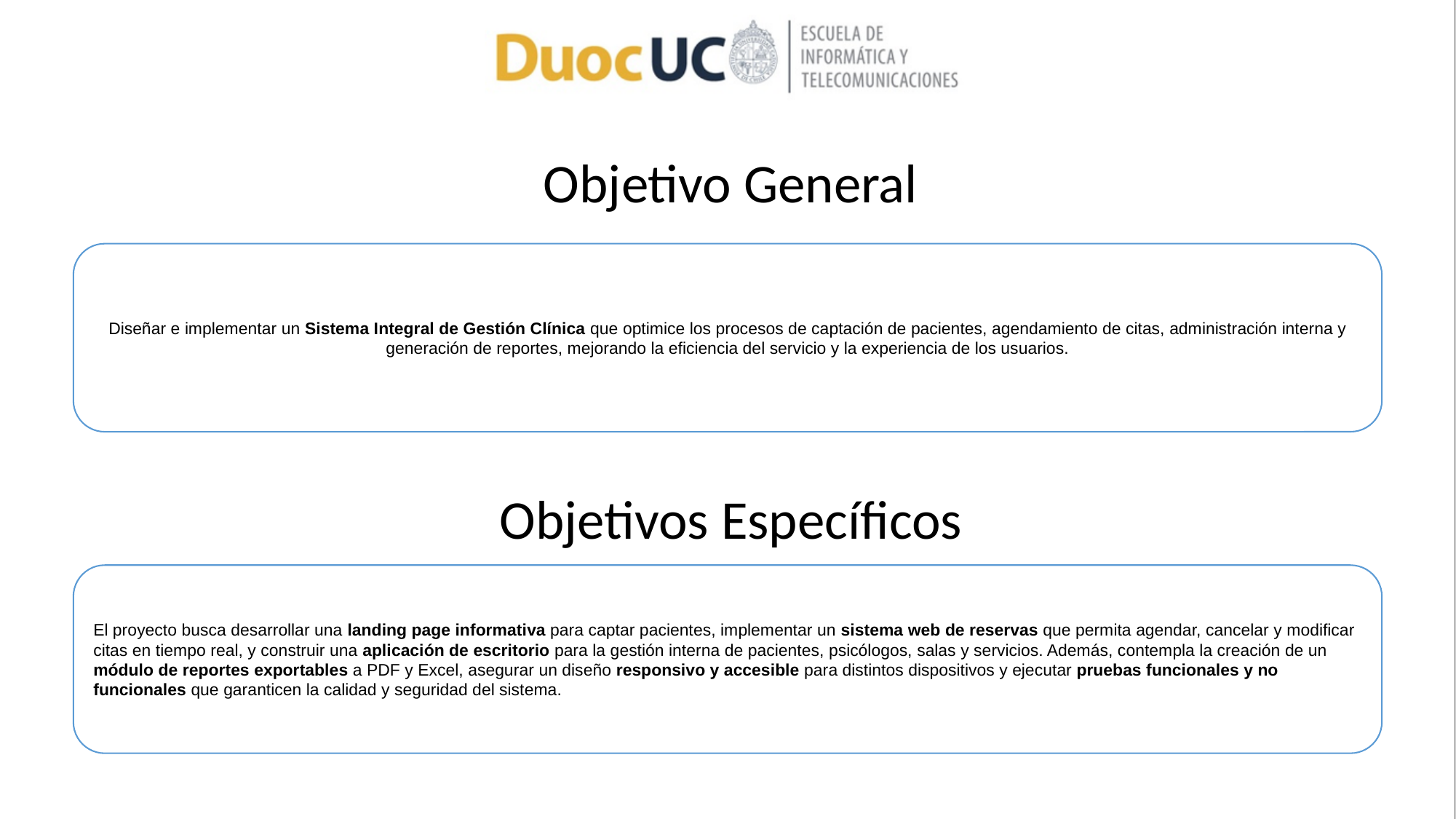

Objetivo General
Diseñar e implementar un Sistema Integral de Gestión Clínica que optimice los procesos de captación de pacientes, agendamiento de citas, administración interna y generación de reportes, mejorando la eficiencia del servicio y la experiencia de los usuarios.
Objetivos Específicos
El proyecto busca desarrollar una landing page informativa para captar pacientes, implementar un sistema web de reservas que permita agendar, cancelar y modificar citas en tiempo real, y construir una aplicación de escritorio para la gestión interna de pacientes, psicólogos, salas y servicios. Además, contempla la creación de un módulo de reportes exportables a PDF y Excel, asegurar un diseño responsivo y accesible para distintos dispositivos y ejecutar pruebas funcionales y no funcionales que garanticen la calidad y seguridad del sistema.